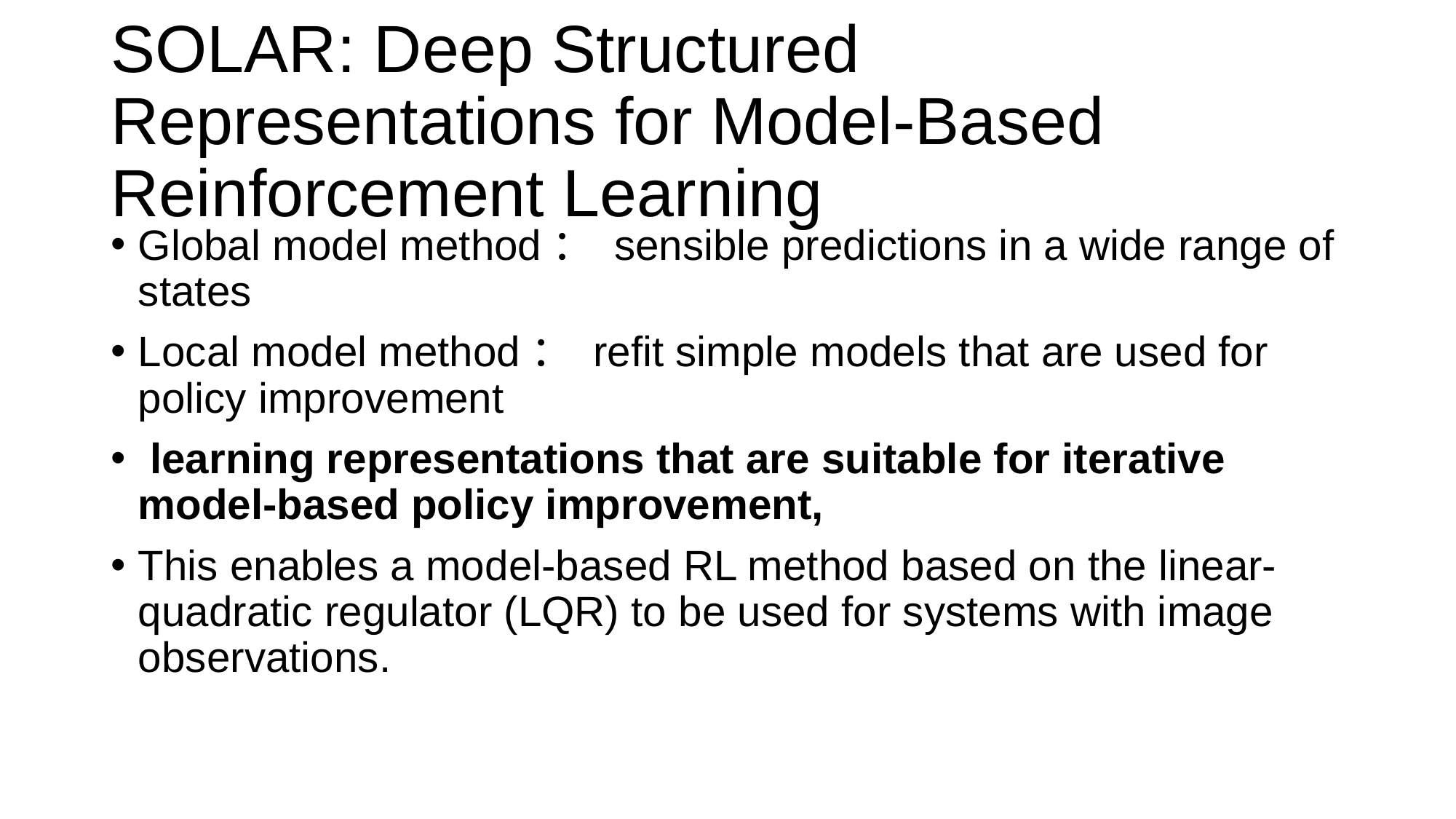

# SOLAR: Deep Structured Representations for Model-Based Reinforcement Learning
Global model method： sensible predictions in a wide range of states
Local model method： refit simple models that are used for  policy improvement
 learning representations that are suitable for iterative model-based policy improvement,
This enables a model-based RL method based on the linear-quadratic regulator (LQR) to be used for systems with image observations.